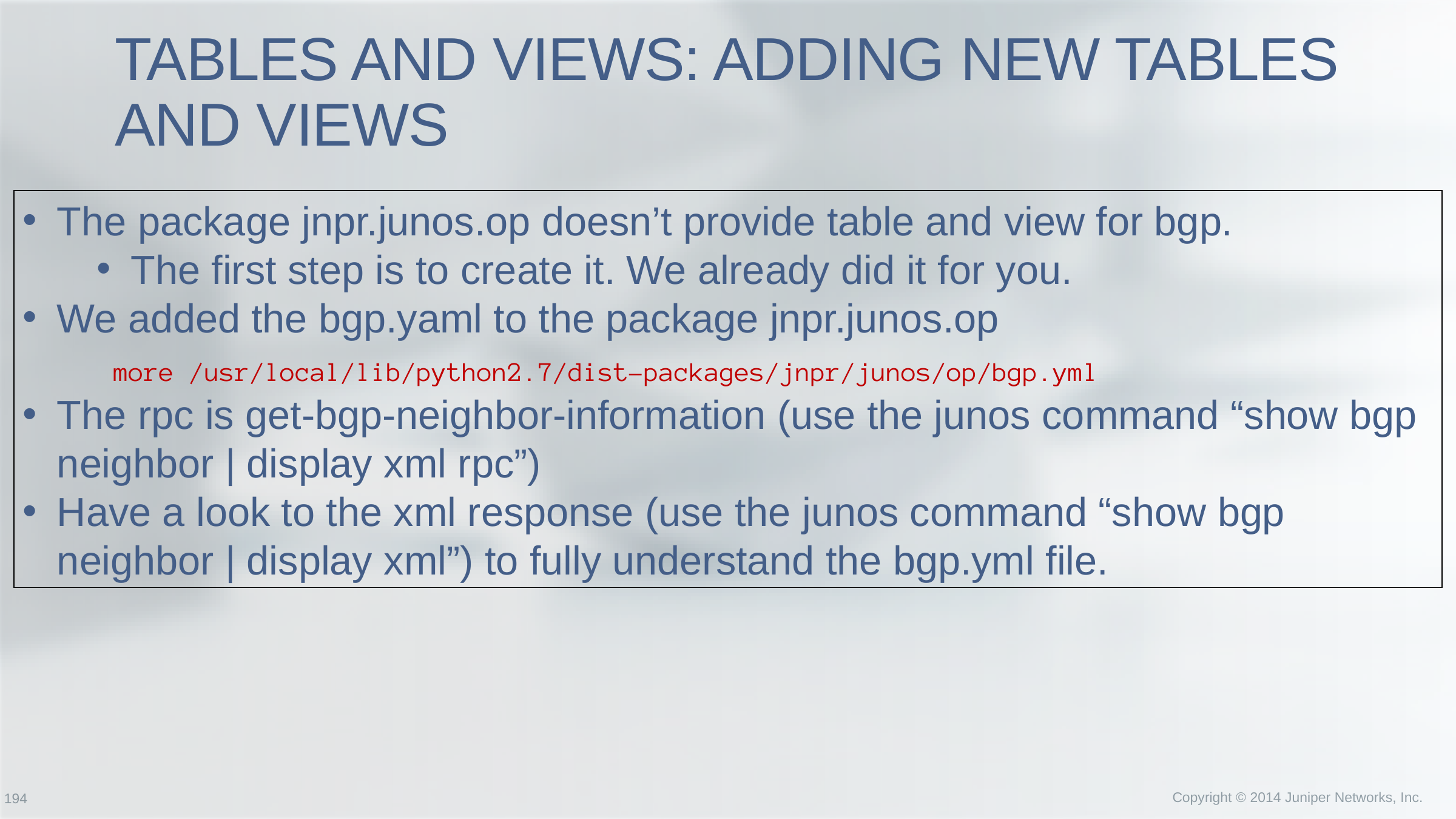

# TABLES AND VIEWS: ADDING NEW TABLES AND VIEWS
The package jnpr.junos.op doesn’t provide table and view for bgp.
The first step is to create it. We already did it for you.
We added the bgp.yaml to the package jnpr.junos.op
	more /usr/local/lib/python2.7/dist-packages/jnpr/junos/op/bgp.yml
The rpc is get-bgp-neighbor-information (use the junos command “show bgp neighbor | display xml rpc”)
Have a look to the xml response (use the junos command “show bgp neighbor | display xml”) to fully understand the bgp.yml file.